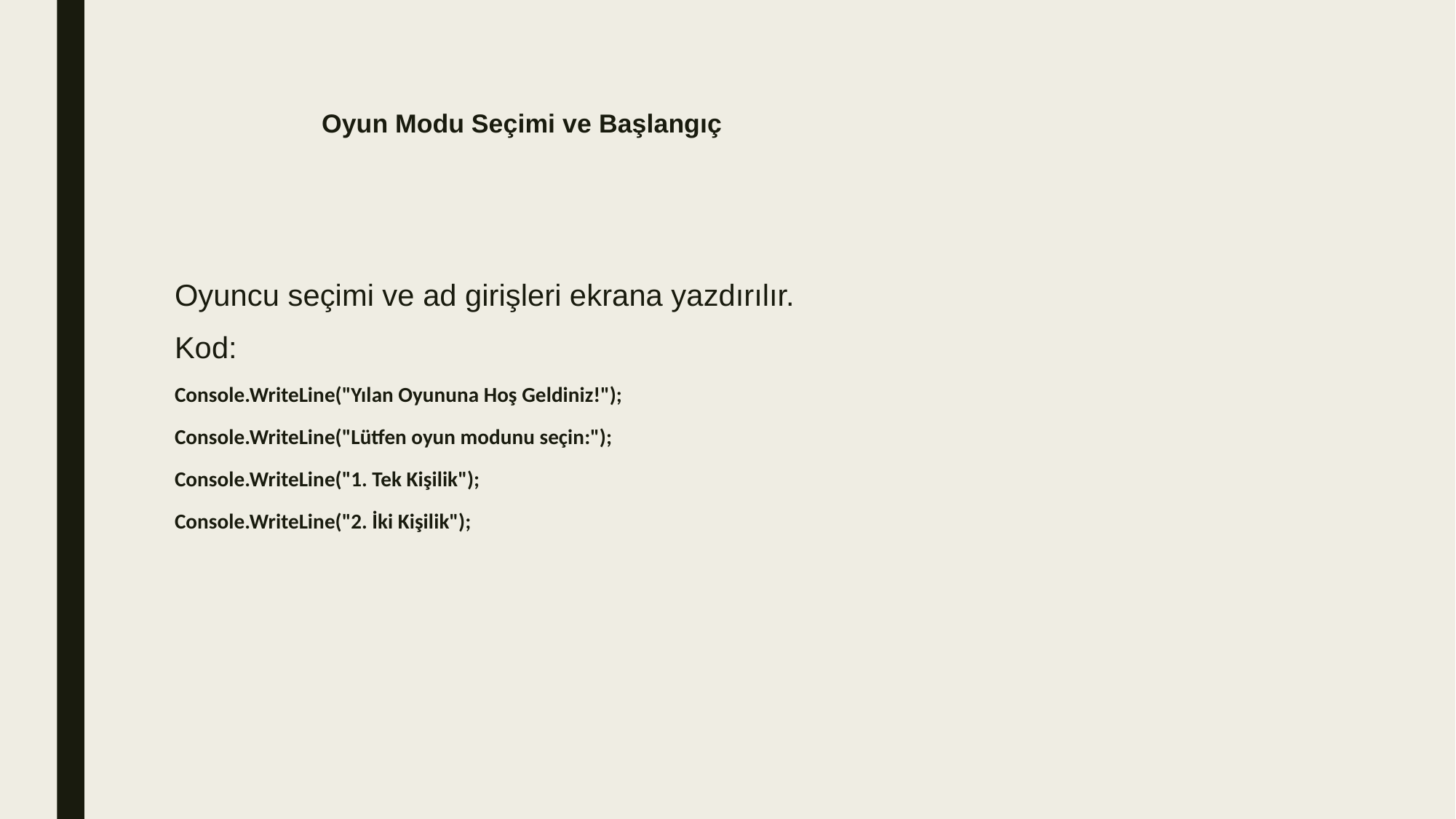

# Oyun Modu Seçimi ve Başlangıç
Oyuncu seçimi ve ad girişleri ekrana yazdırılır.
Kod:
Console.WriteLine("Yılan Oyununa Hoş Geldiniz!");
Console.WriteLine("Lütfen oyun modunu seçin:");
Console.WriteLine("1. Tek Kişilik");
Console.WriteLine("2. İki Kişilik");